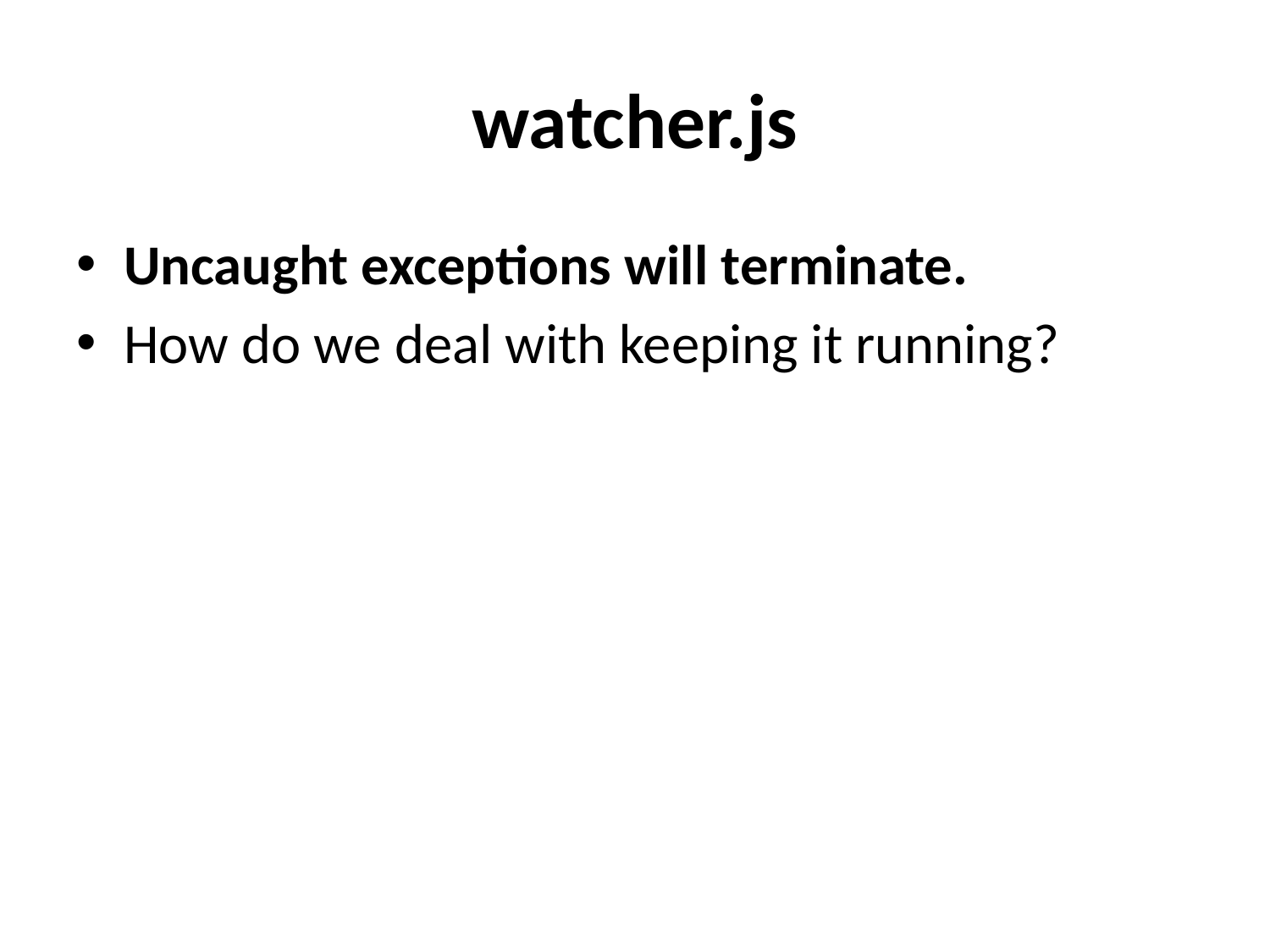

# watcher.js
Uncaught exceptions will terminate.
How do we deal with keeping it running?